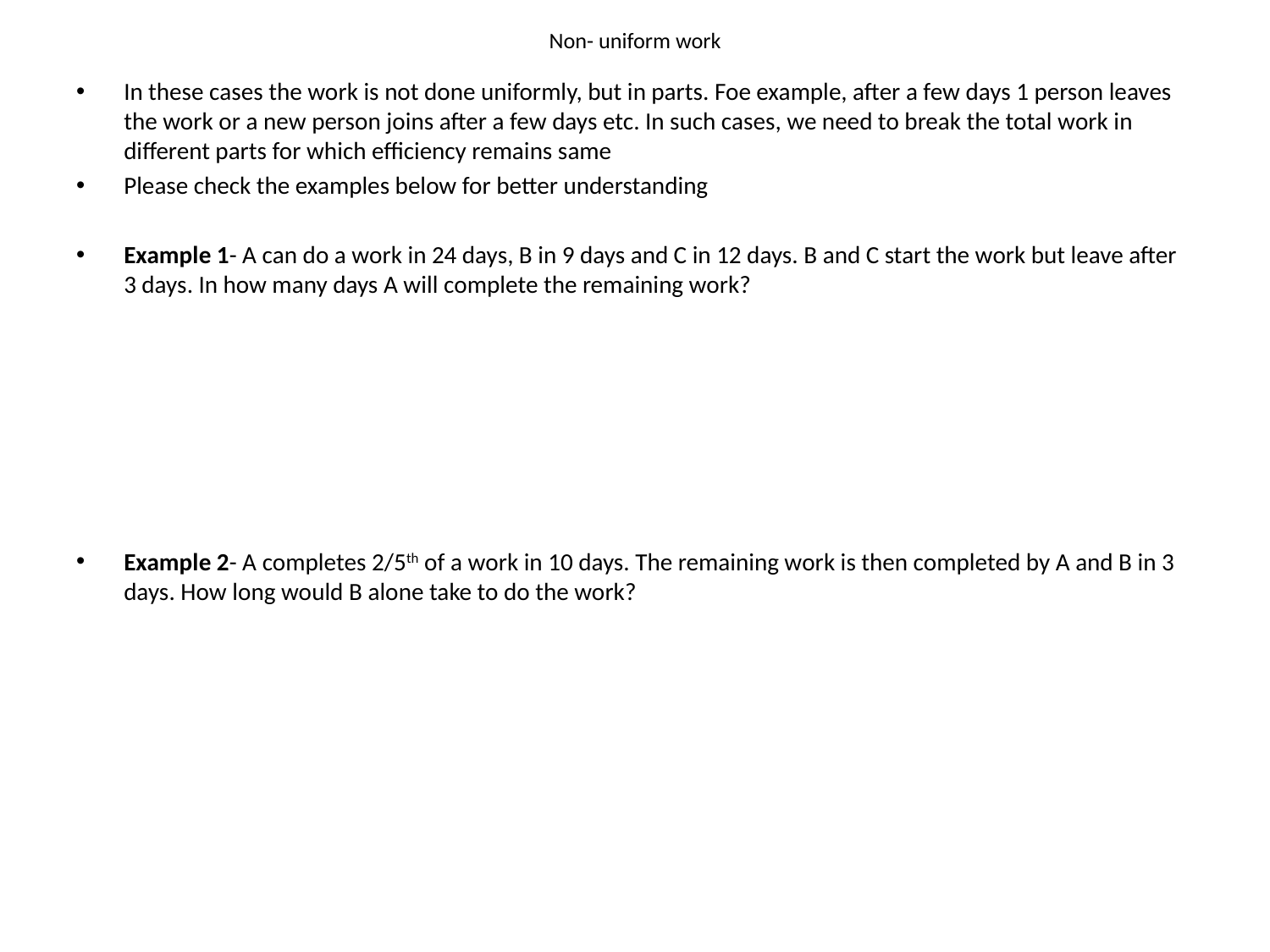

# Non- uniform work
In these cases the work is not done uniformly, but in parts. Foe example, after a few days 1 person leaves the work or a new person joins after a few days etc. In such cases, we need to break the total work in different parts for which efficiency remains same
Please check the examples below for better understanding

Example 1- A can do a work in 24 days, B in 9 days and C in 12 days. B and C start the work but leave after 3 days. In how many days A will complete the remaining work?

Example 2- A completes 2/5th of a work in 10 days. The remaining work is then completed by A and B in 3 days. How long would B alone take to do the work?